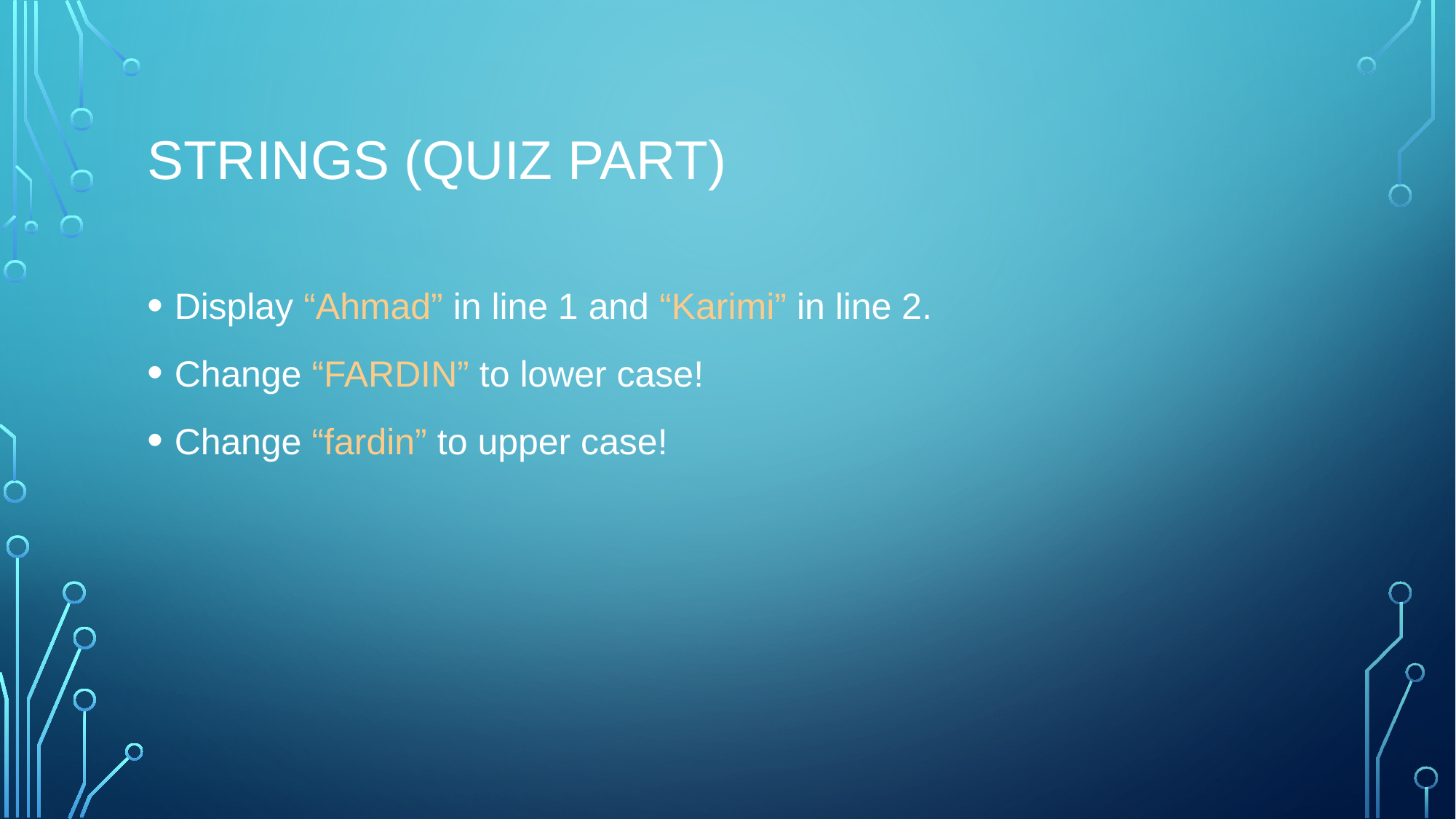

# Strings (QUIZ Part)
Display “Ahmad” in line 1 and “Karimi” in line 2.
Change “FARDIN” to lower case!
Change “fardin” to upper case!